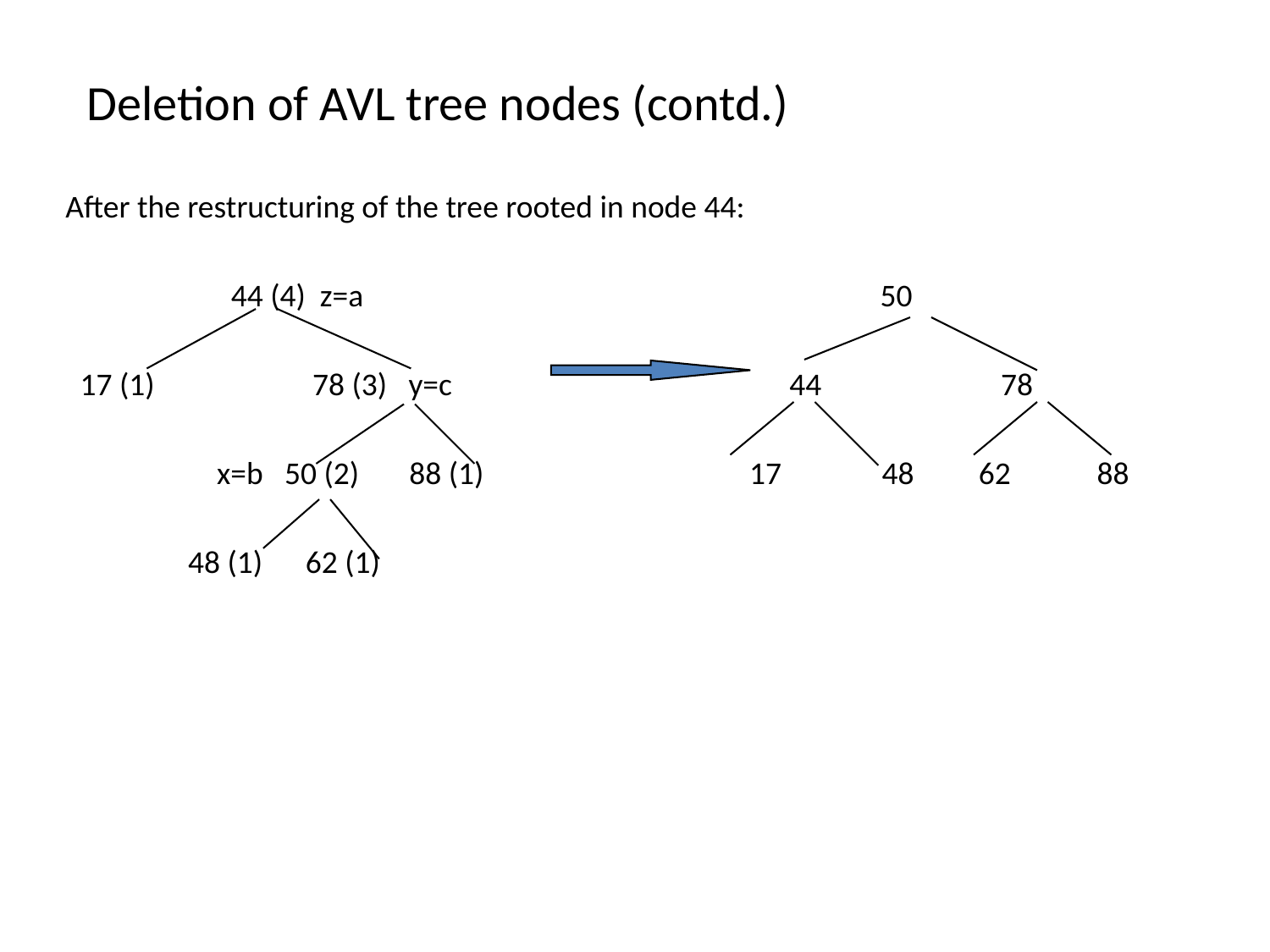

# Deletion of AVL tree nodes (contd.)
After the restructuring of the tree rooted in node 44:

                       44 (4)  z=a                                                                        50

  17 (1)                      78 (3)   y=c                                               44                         78

                     x=b   50 (2)       88 (1)                                     17              48         62            88

                 48 (1)      62 (1)